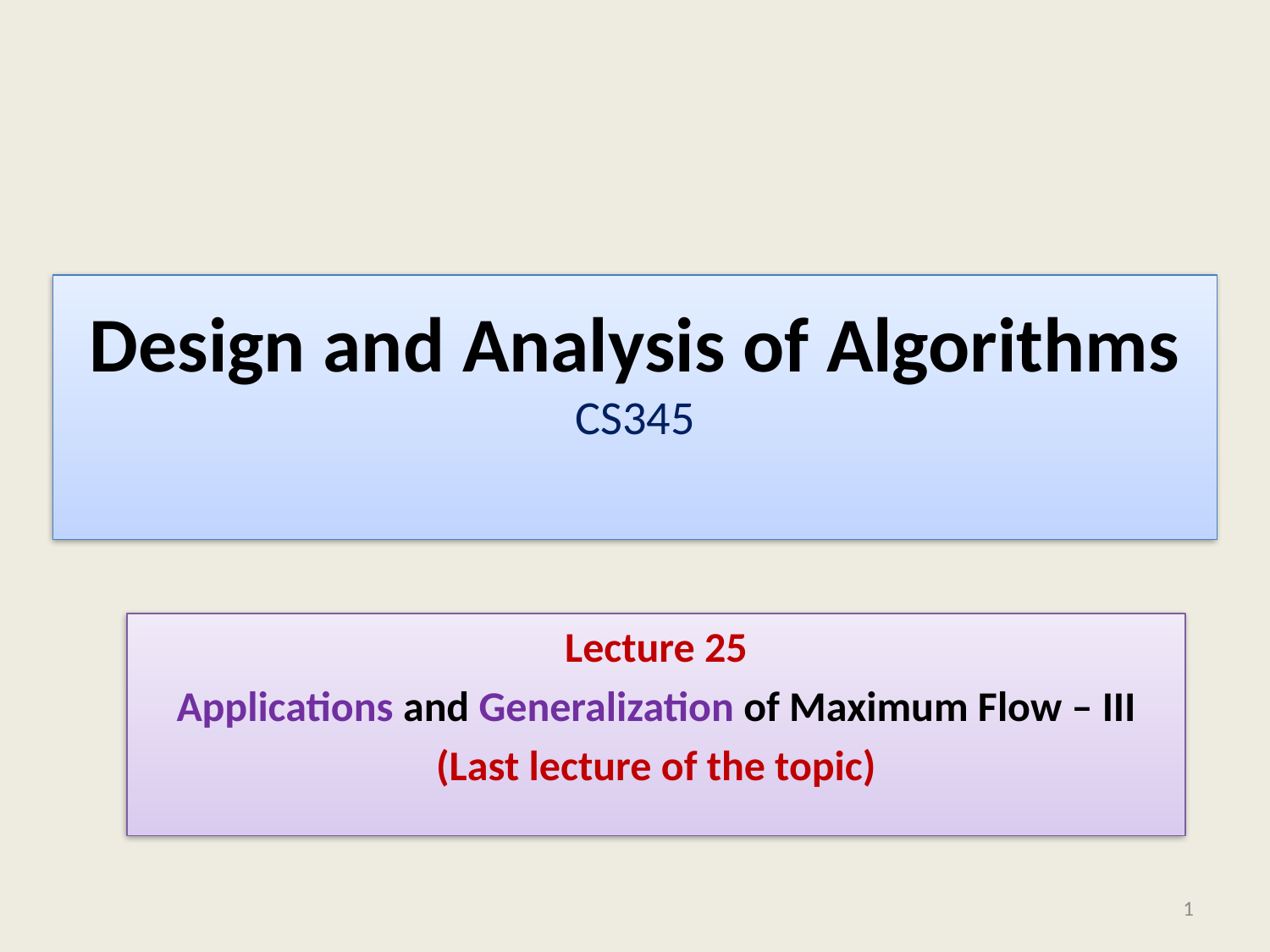

# Design and Analysis of Algorithms CS345
Lecture 25
Applications and Generalization of Maximum Flow – III
(Last lecture of the topic)
1